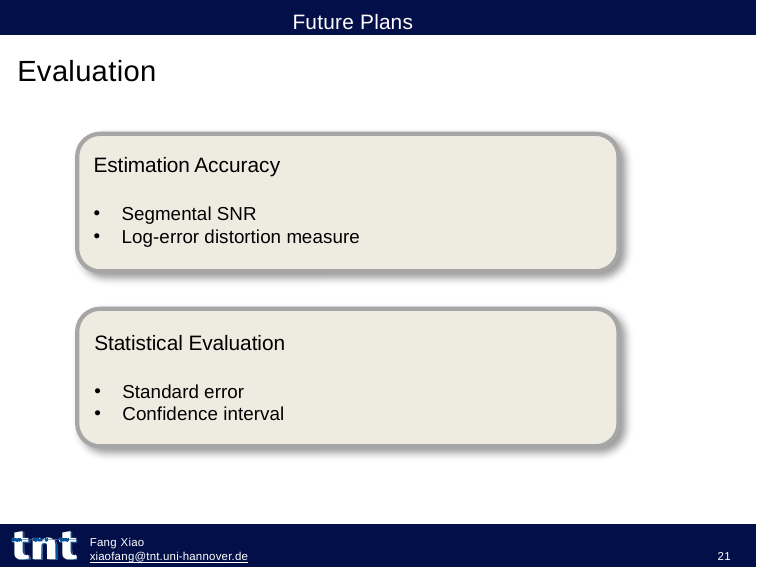

# Future Plans
Evaluation

Estimation Accuracy

Segmental SNR
Log-error distortion measure

Statistical Evaluation

Standard error
Confidence interval

Fang Xiao
xiaofang@tnt.uni-hannover.de
21